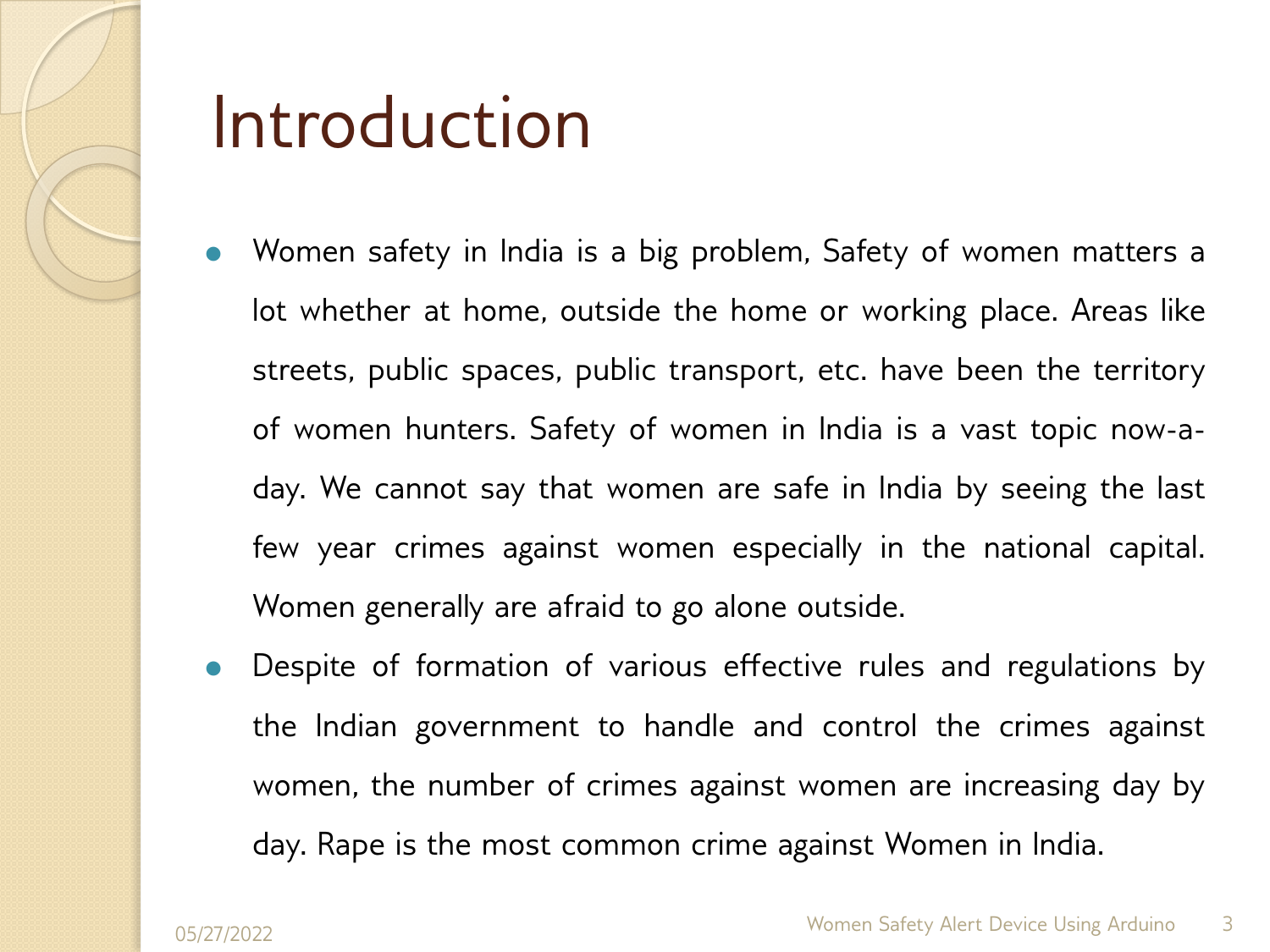

# Introduction
Women safety in India is a big problem, Safety of women matters a lot whether at home, outside the home or working place. Areas like streets, public spaces, public transport, etc. have been the territory of women hunters. Safety of women in India is a vast topic now-a-day. We cannot say that women are safe in India by seeing the last few year crimes against women especially in the national capital. Women generally are afraid to go alone outside.
Despite of formation of various effective rules and regulations by the Indian government to handle and control the crimes against women, the number of crimes against women are increasing day by day. Rape is the most common crime against Women in India.

Women Safety Alert Device Using Arduino
3
05/27/2022